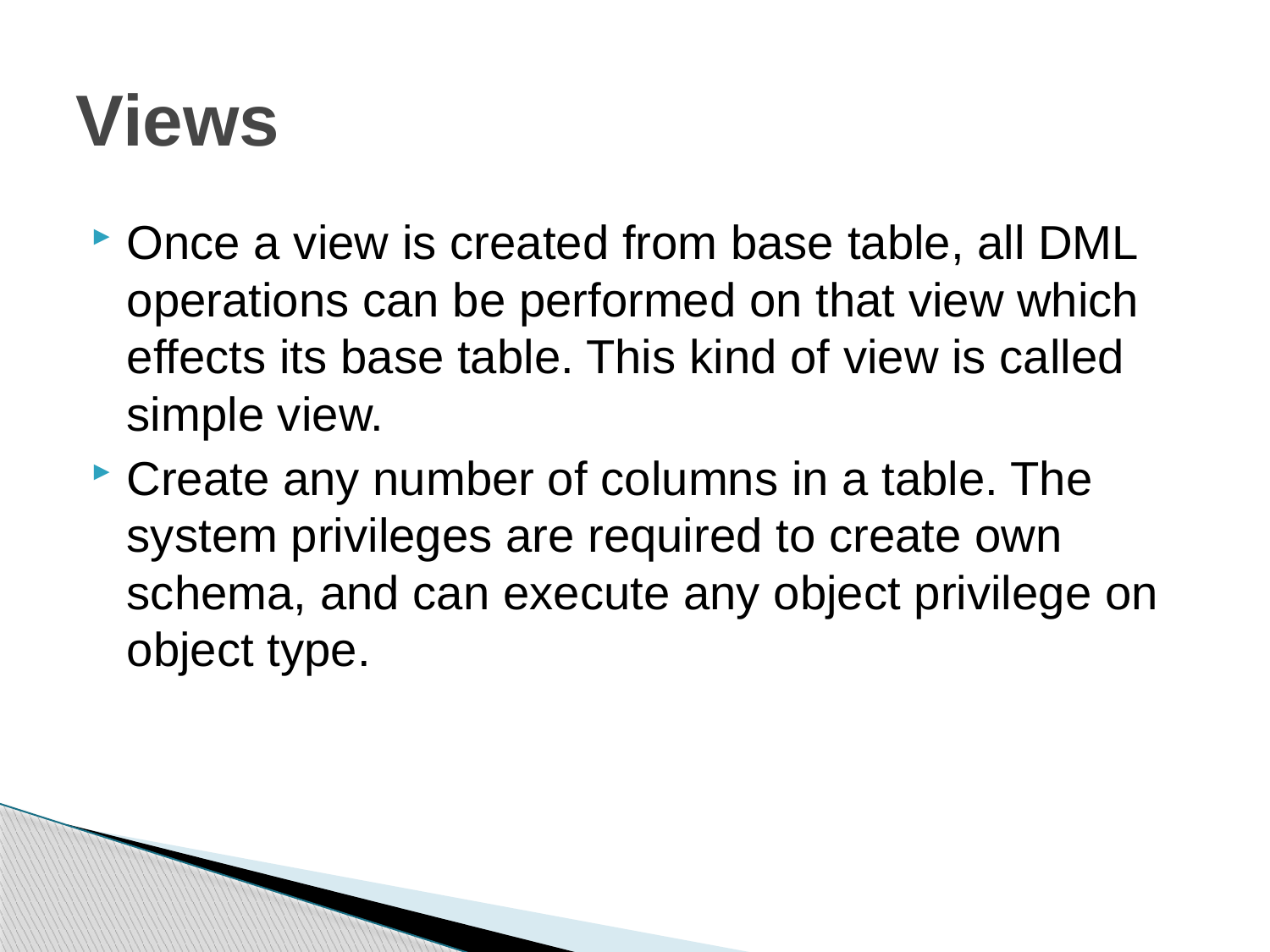

# Views
Once a view is created from base table, all DML operations can be performed on that view which effects its base table. This kind of view is called simple view.
Create any number of columns in a table. The system privileges are required to create own schema, and can execute any object privilege on object type.